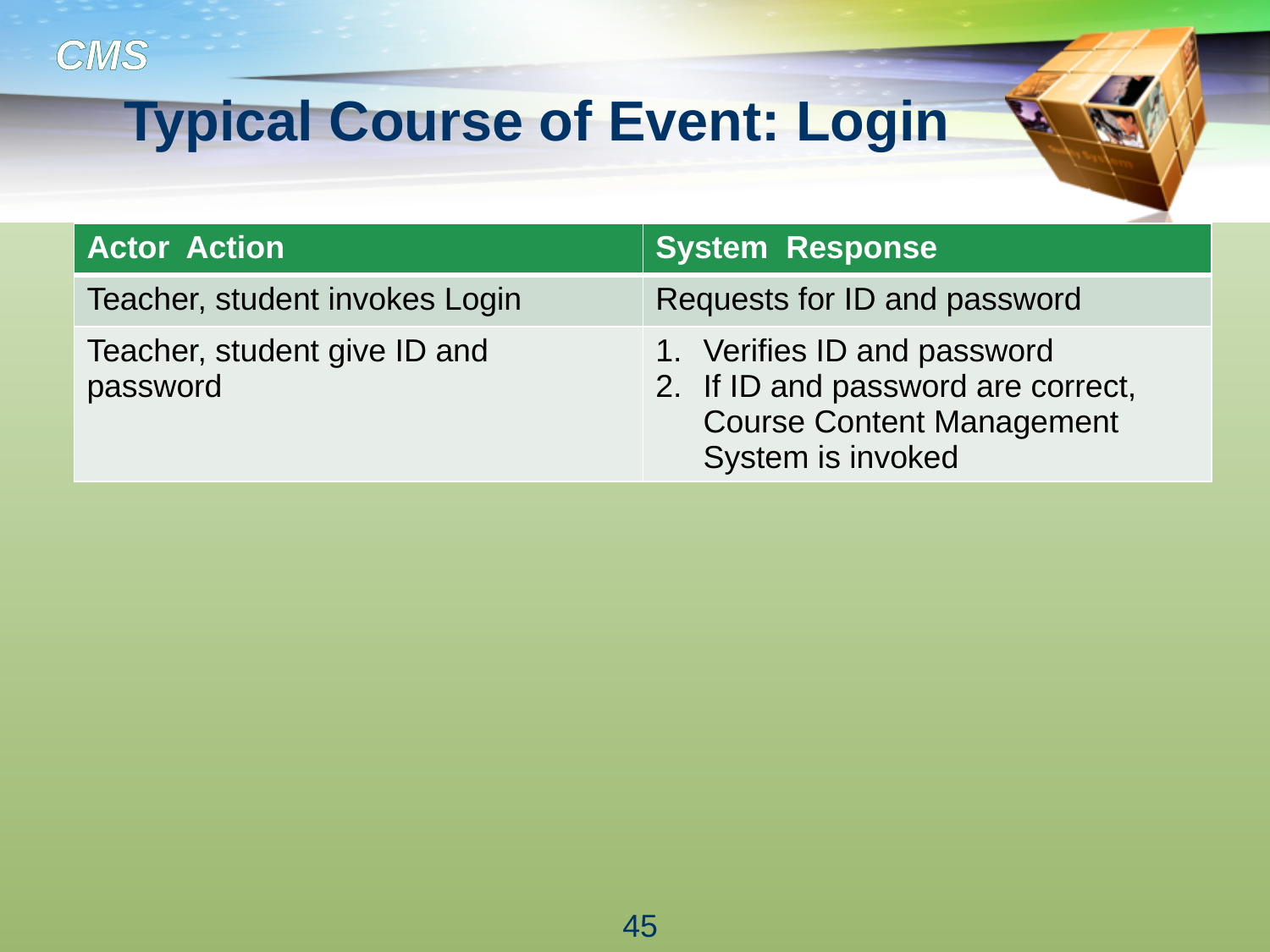

# Typical Course of Event: Login
| Actor Action | System Response |
| --- | --- |
| Teacher, student invokes Login | Requests for ID and password |
| Teacher, student give ID and password | Verifies ID and password If ID and password are correct, Course Content Management System is invoked |
45